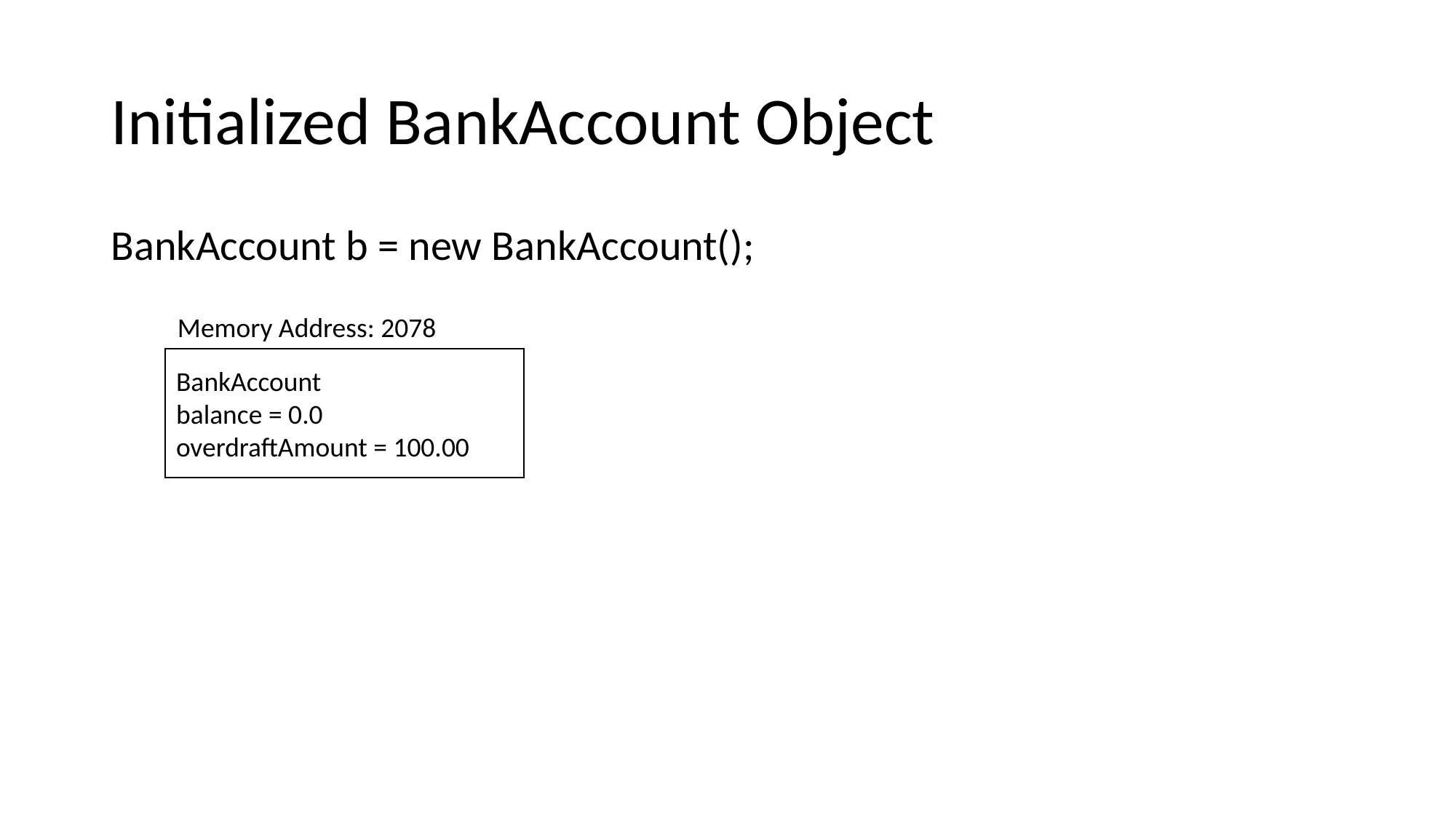

# Initialized BankAccount Object
BankAccount b = new BankAccount();

Memory Address: 2078
BankAccount
balance = 0.0
overdraftAmount = 100.00